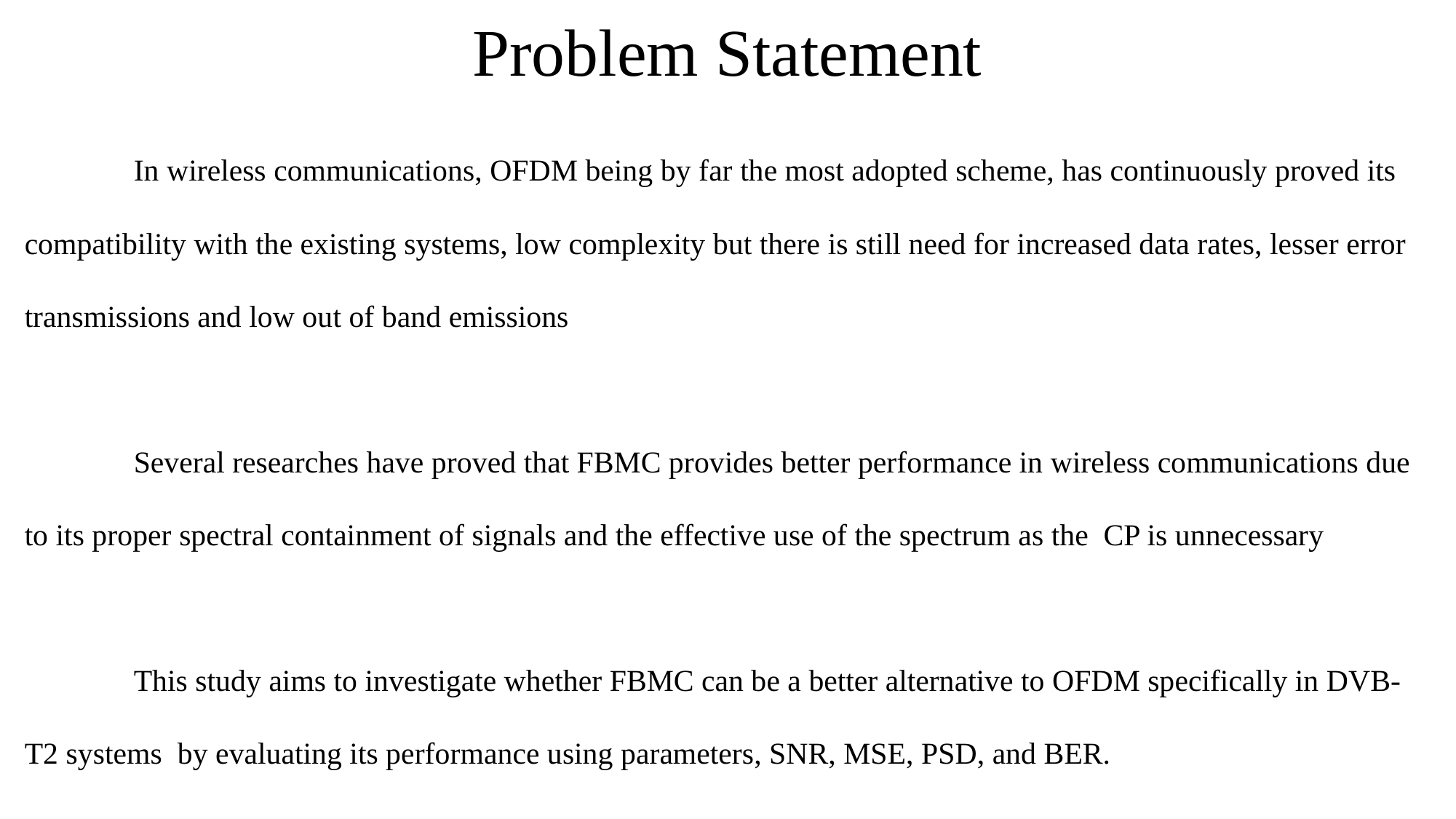

# Problem Statement
	In wireless communications, OFDM being by far the most adopted scheme, has continuously proved its compatibility with the existing systems, low complexity but there is still need for increased data rates, lesser error transmissions and low out of band emissions

	Several researches have proved that FBMC provides better performance in wireless communications due to its proper spectral containment of signals and the effective use of the spectrum as the  CP is unnecessary

	This study aims to investigate whether FBMC can be a better alternative to OFDM specifically in DVB-T2 systems  by evaluating its performance using parameters, SNR, MSE, PSD, and BER.